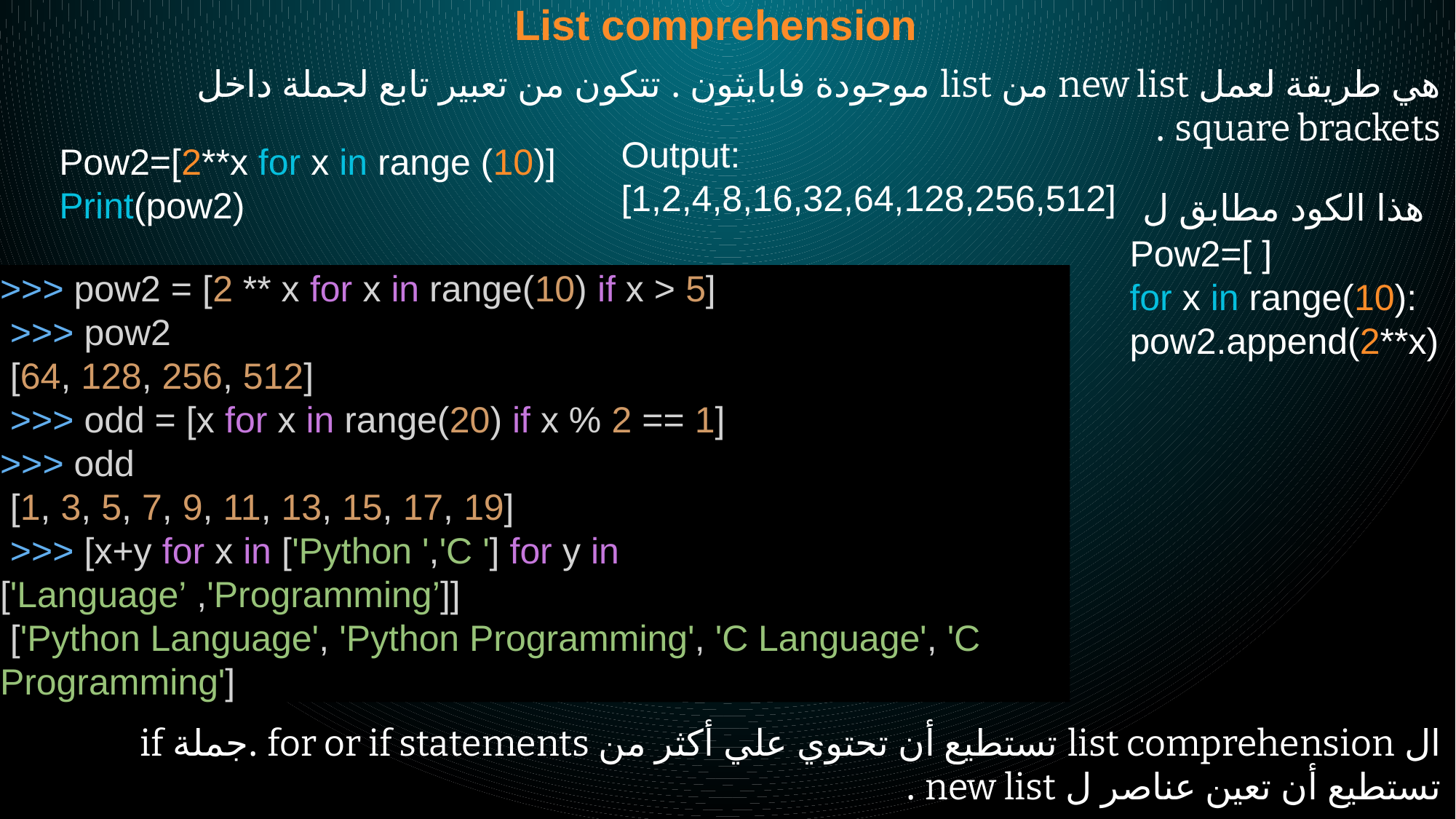

List comprehension
هي طريقة لعمل new list من list موجودة فابايثون . تتكون من تعبير تابع لجملة داخل square brackets .
Output:
[1,2,4,8,16,32,64,128,256,512]
Pow2=[2**x for x in range (10)]
Print(pow2)

هذا الكود مطابق ل
Pow2=[ ]
for x in range(10):
pow2.append(2**x)

>>> pow2 = [2 ** x for x in range(10) if x > 5]
 >>> pow2
 [64, 128, 256, 512]
 >>> odd = [x for x in range(20) if x % 2 == 1]
>>> odd
 [1, 3, 5, 7, 9, 11, 13, 15, 17, 19]
 >>> [x+y for x in ['Python ','C '] for y in ['Language’ ,'Programming’]]
 ['Python Language', 'Python Programming', 'C Language', 'C Programming']
ال list comprehension تستطيع أن تحتوي علي أكثر من for or if statements .جملة if   تستطيع أن تعين عناصر ل new list .